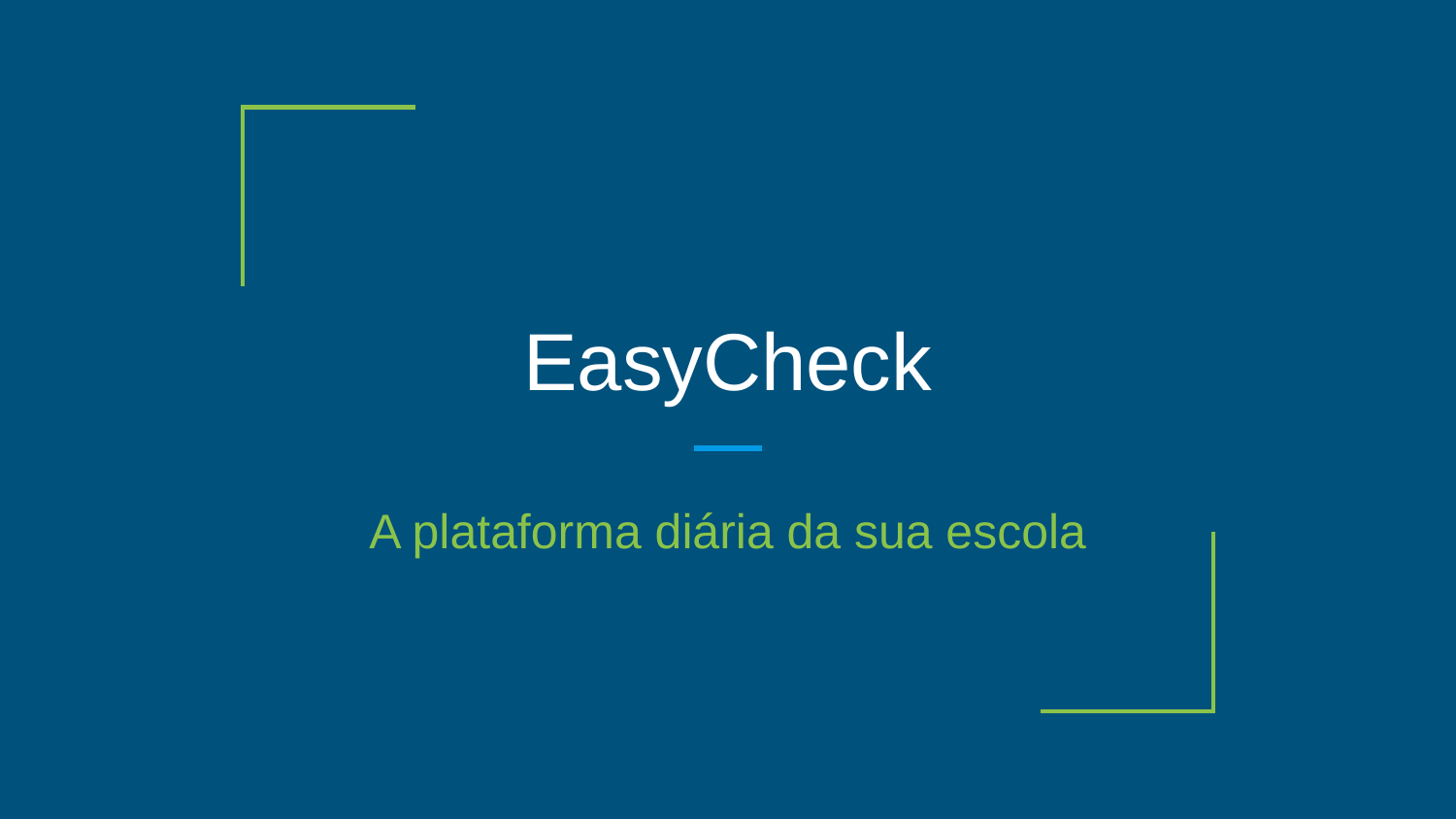

# EasyCheck
A plataforma diária da sua escola